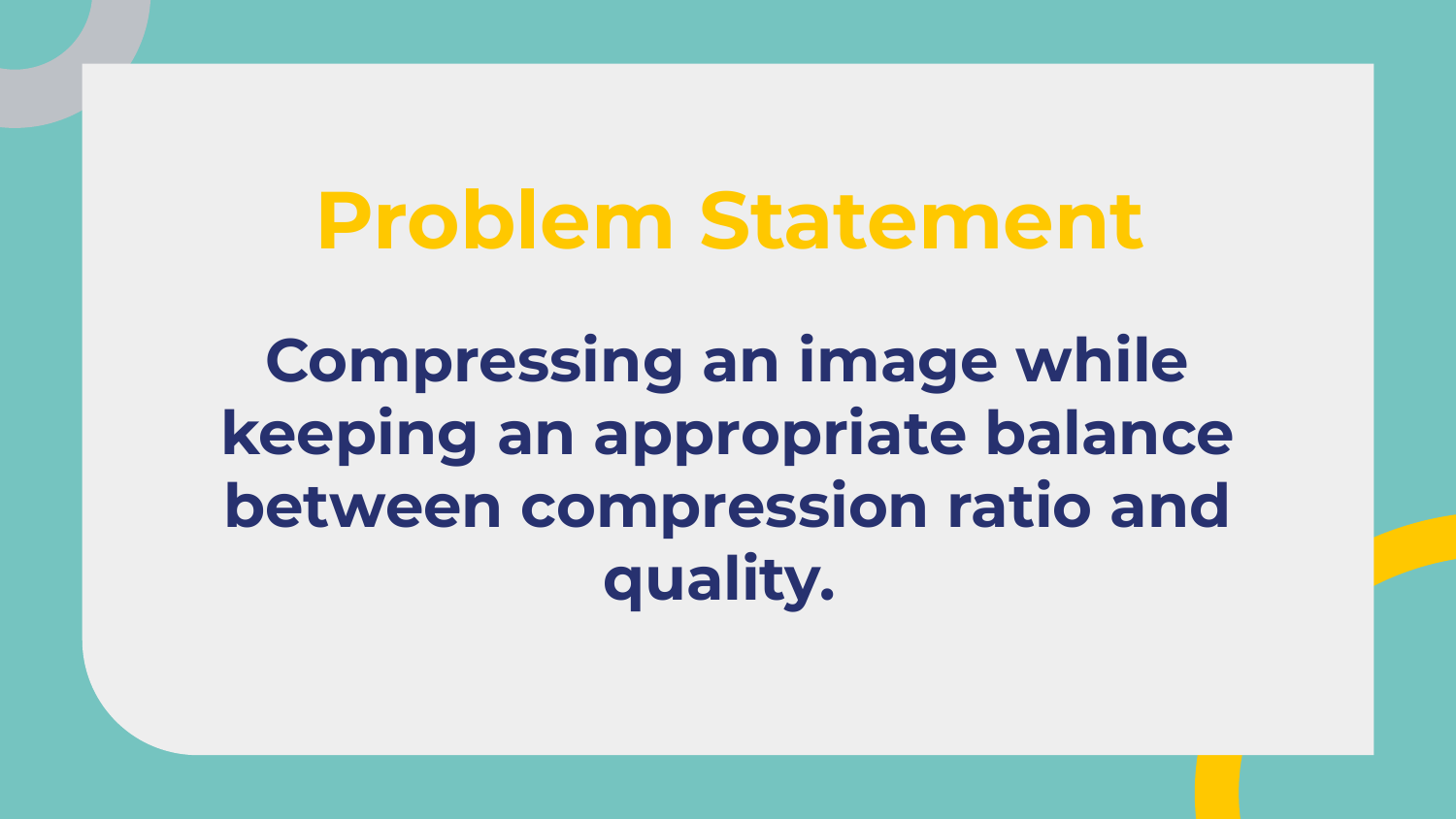

Problem Statement
# Compressing an image while keeping an appropriate balance between compression ratio and quality.